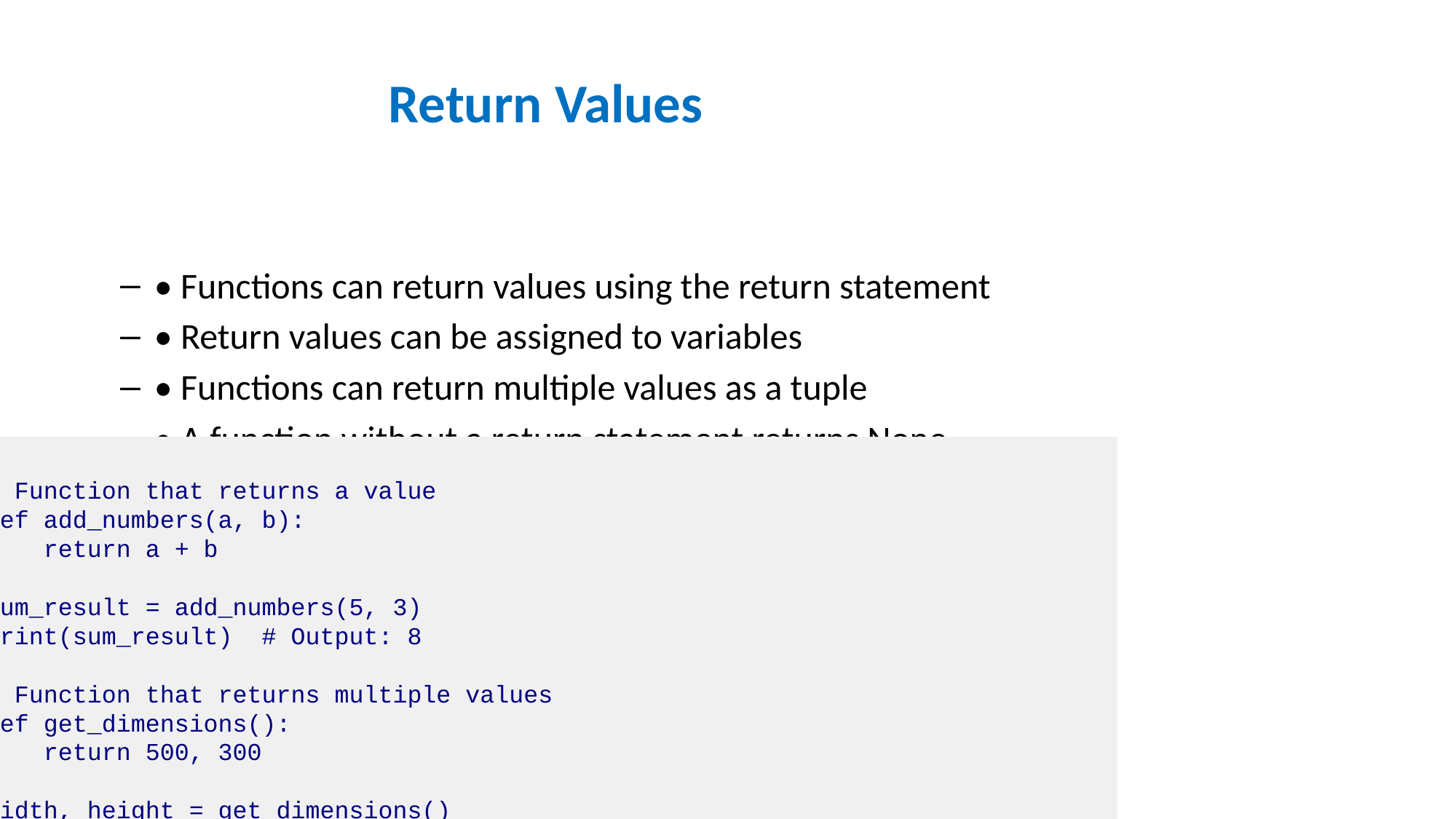

# Return Values

• Functions can return values using the return statement
• Return values can be assigned to variables
• Functions can return multiple values as a tuple
• A function without a return statement returns None

# Function that returns a value def add_numbers(a, b): return a + b sum_result = add_numbers(5, 3) print(sum_result)  # Output: 8 # Function that returns multiple values def get_dimensions(): return 500, 300 width, height = get_dimensions() print(f"Width: {width}, Height: {height}")  # Output: Width: 500, Height: 300